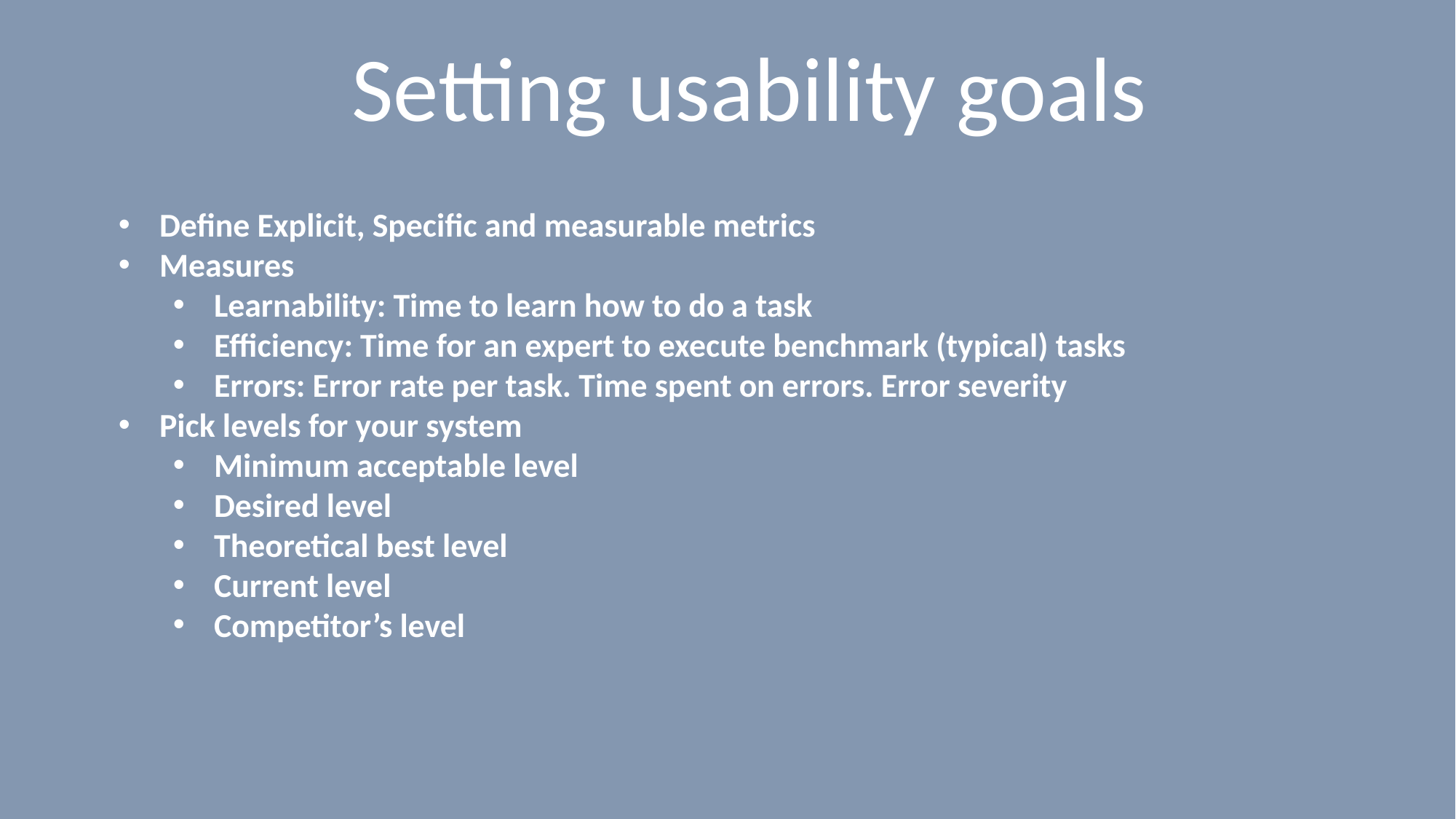

# Setting usability goals
Define Explicit, Specific and measurable metrics
Measures
Learnability: Time to learn how to do a task
Efficiency: Time for an expert to execute benchmark (typical) tasks
Errors: Error rate per task. Time spent on errors. Error severity
Pick levels for your system
Minimum acceptable level
Desired level
Theoretical best level
Current level
Competitor’s level